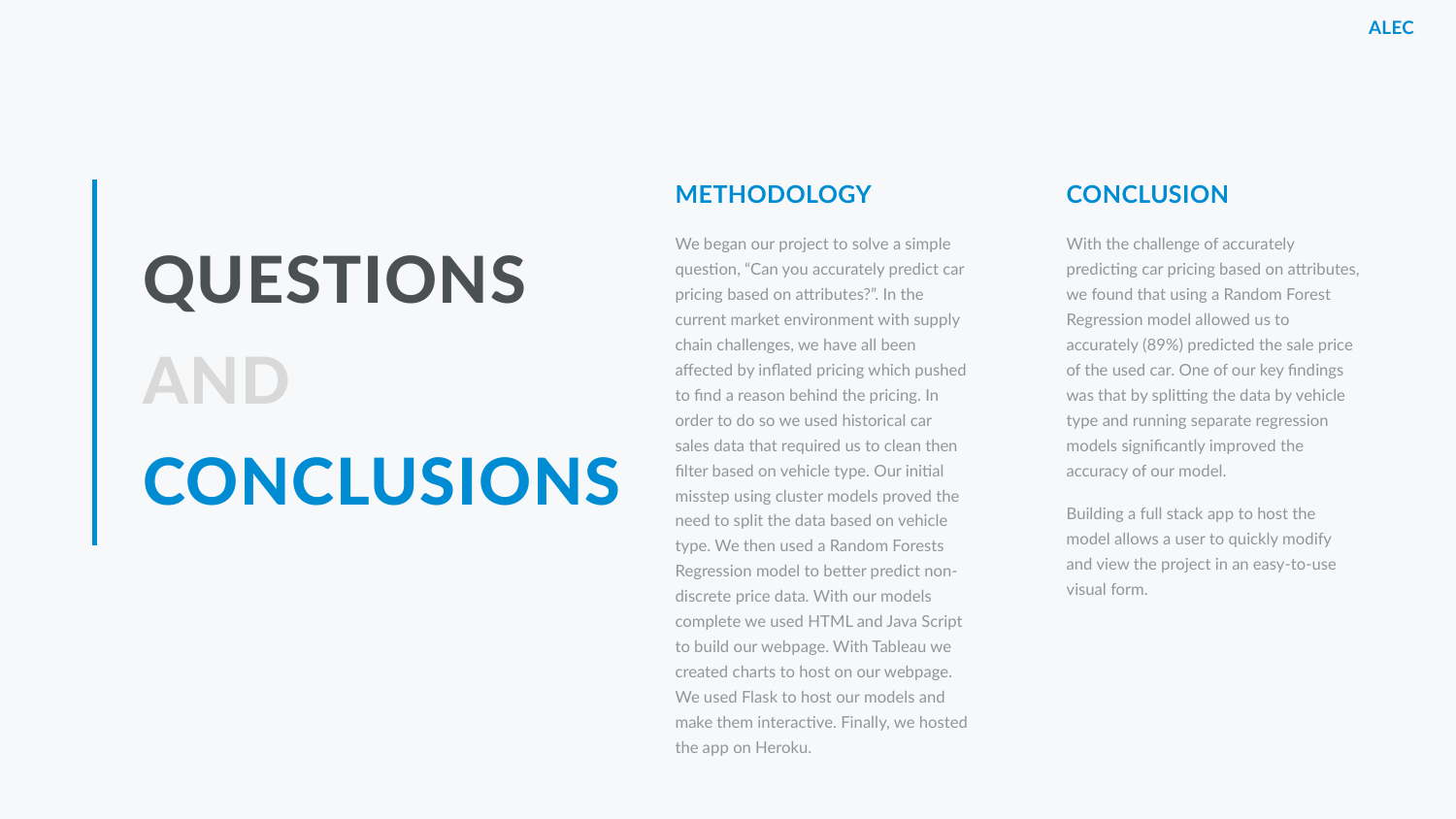

alec
methodology
We began our project to solve a simple question, “Can you accurately predict car pricing based on attributes?”. In the current market environment with supply chain challenges, we have all been affected by inflated pricing which pushed to find a reason behind the pricing. In order to do so we used historical car sales data that required us to clean then filter based on vehicle type. Our initial misstep using cluster models proved the need to split the data based on vehicle type. We then used a Random Forests Regression model to better predict non-discrete price data. With our models complete we used HTML and Java Script to build our webpage. With Tableau we created charts to host on our webpage. We used Flask to host our models and make them interactive. Finally, we hosted the app on Heroku.
conclusion
With the challenge of accurately predicting car pricing based on attributes, we found that using a Random Forest Regression model allowed us to accurately (89%) predicted the sale price of the used car. One of our key findings was that by splitting the data by vehicle type and running separate regression models significantly improved the accuracy of our model.
Building a full stack app to host the model allows a user to quickly modify and view the project in an easy-to-use visual form.
questions
and
conclusions